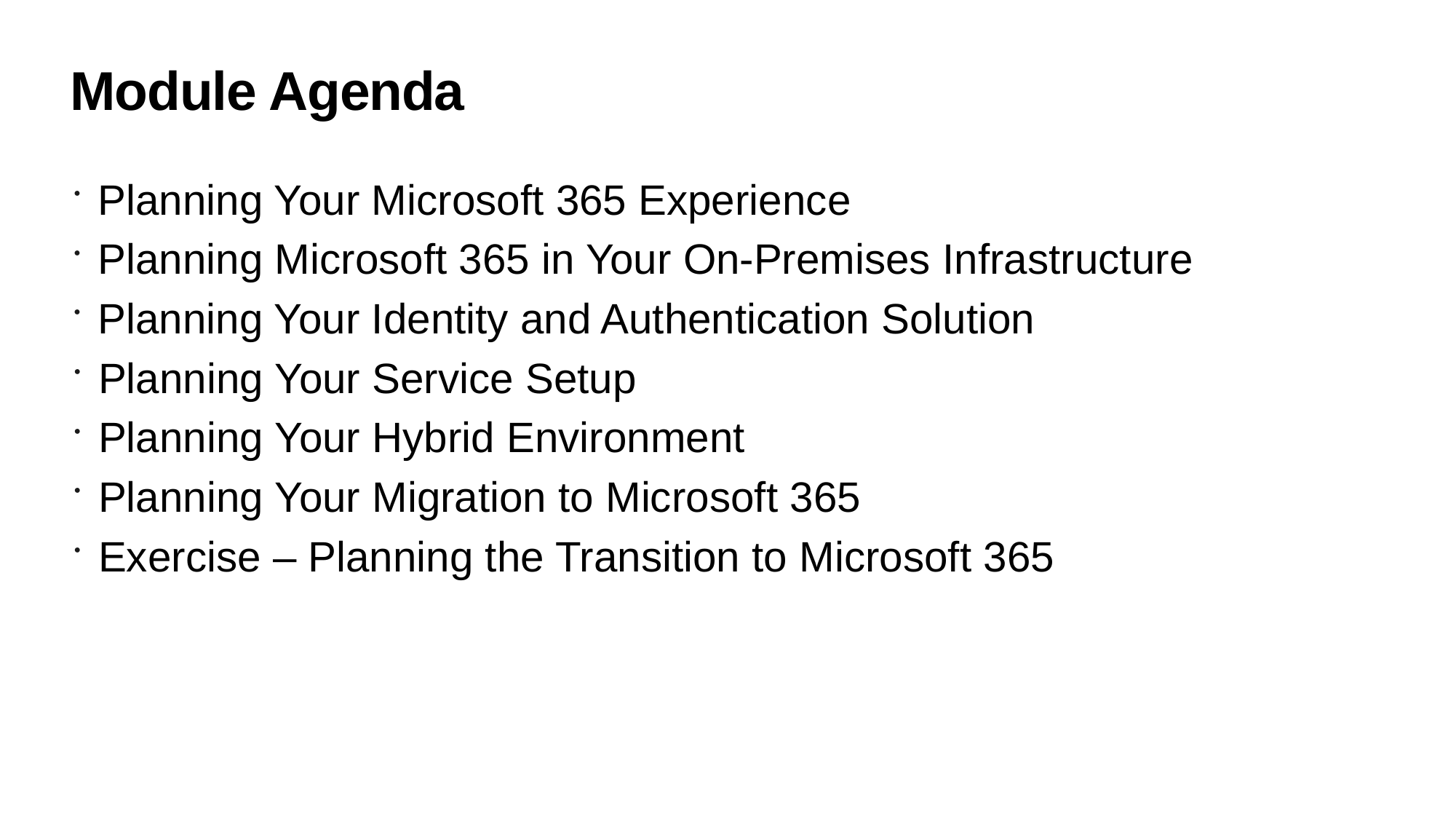

# Module Agenda
Planning Your Microsoft 365 Experience
Planning Microsoft 365 in Your On-Premises Infrastructure
Planning Your Identity and Authentication Solution
Planning Your Service Setup
Planning Your Hybrid Environment
Planning Your Migration to Microsoft 365
Exercise – Planning the Transition to Microsoft 365